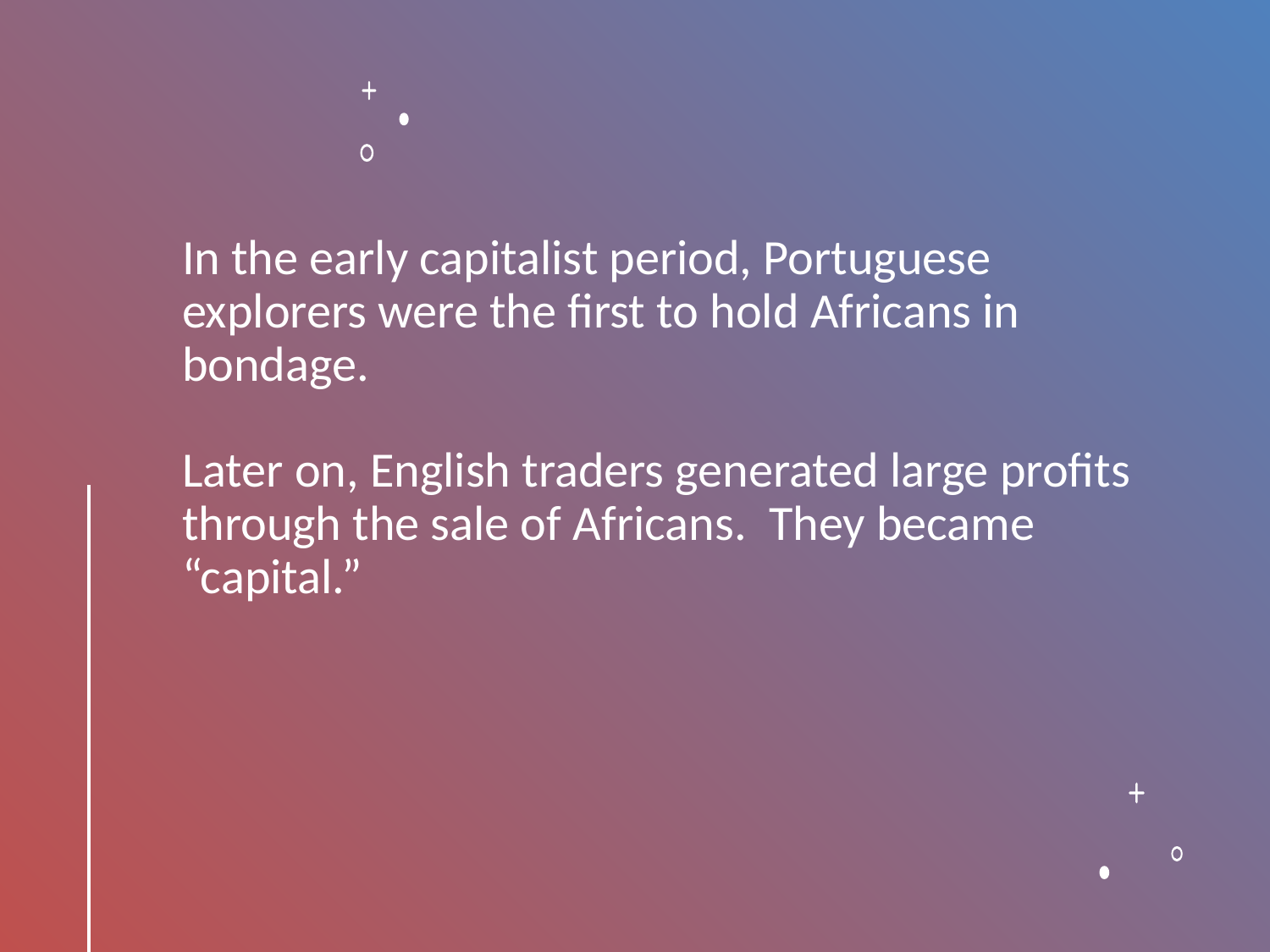

# In the early capitalist period, Portuguese explorers were the first to hold Africans in bondage. Later on, English traders generated large profits through the sale of Africans.  They became “capital.”